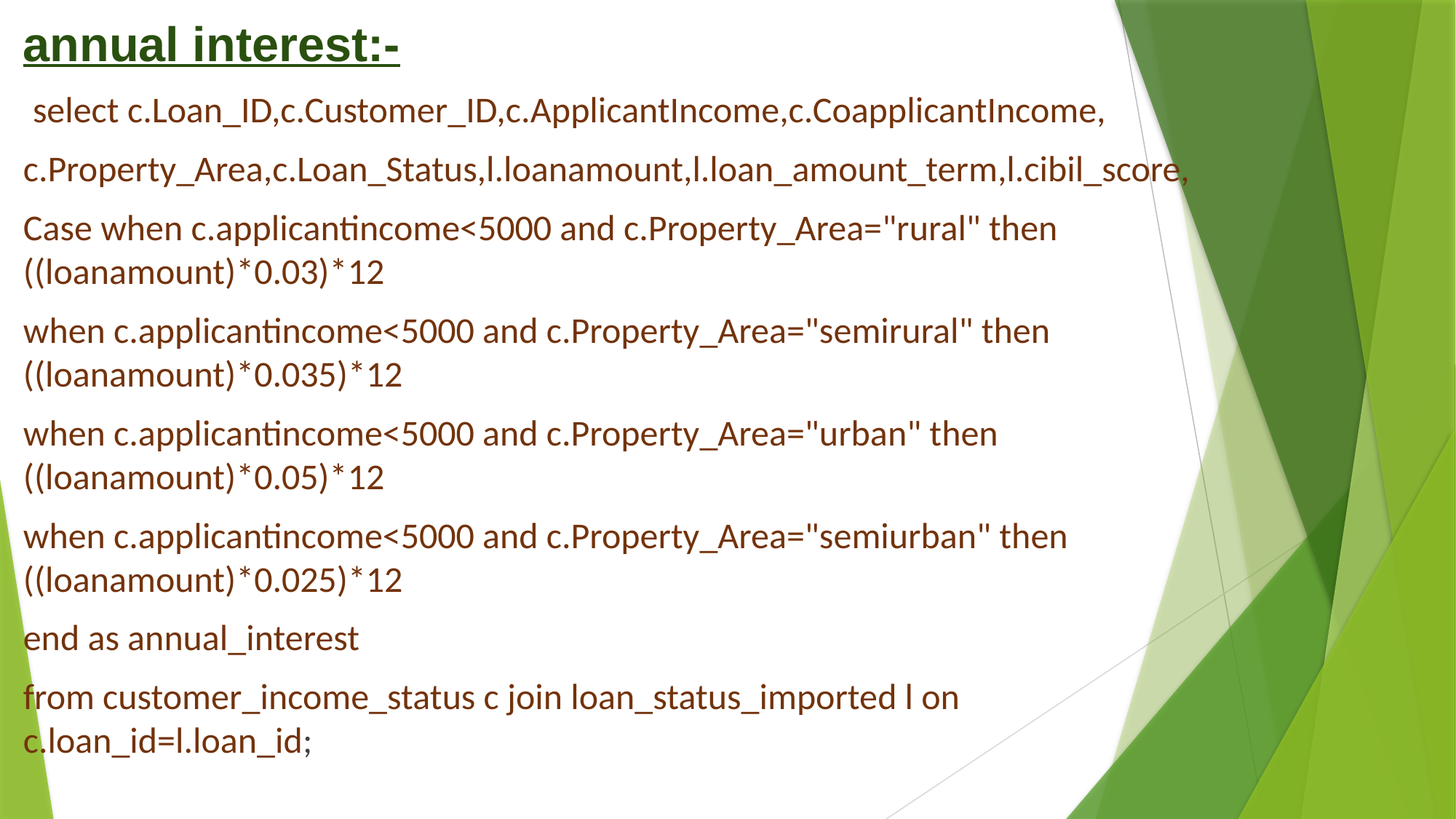

# annual interest:-
 select c.Loan_ID,c.Customer_ID,c.ApplicantIncome,c.CoapplicantIncome,
c.Property_Area,c.Loan_Status,l.loanamount,l.loan_amount_term,l.cibil_score,
Case when c.applicantincome<5000 and c.Property_Area="rural" then ((loanamount)*0.03)*12
when c.applicantincome<5000 and c.Property_Area="semirural" then ((loanamount)*0.035)*12
when c.applicantincome<5000 and c.Property_Area="urban" then ((loanamount)*0.05)*12
when c.applicantincome<5000 and c.Property_Area="semiurban" then ((loanamount)*0.025)*12
end as annual_interest
from customer_income_status c join loan_status_imported l on c.loan_id=l.loan_id;